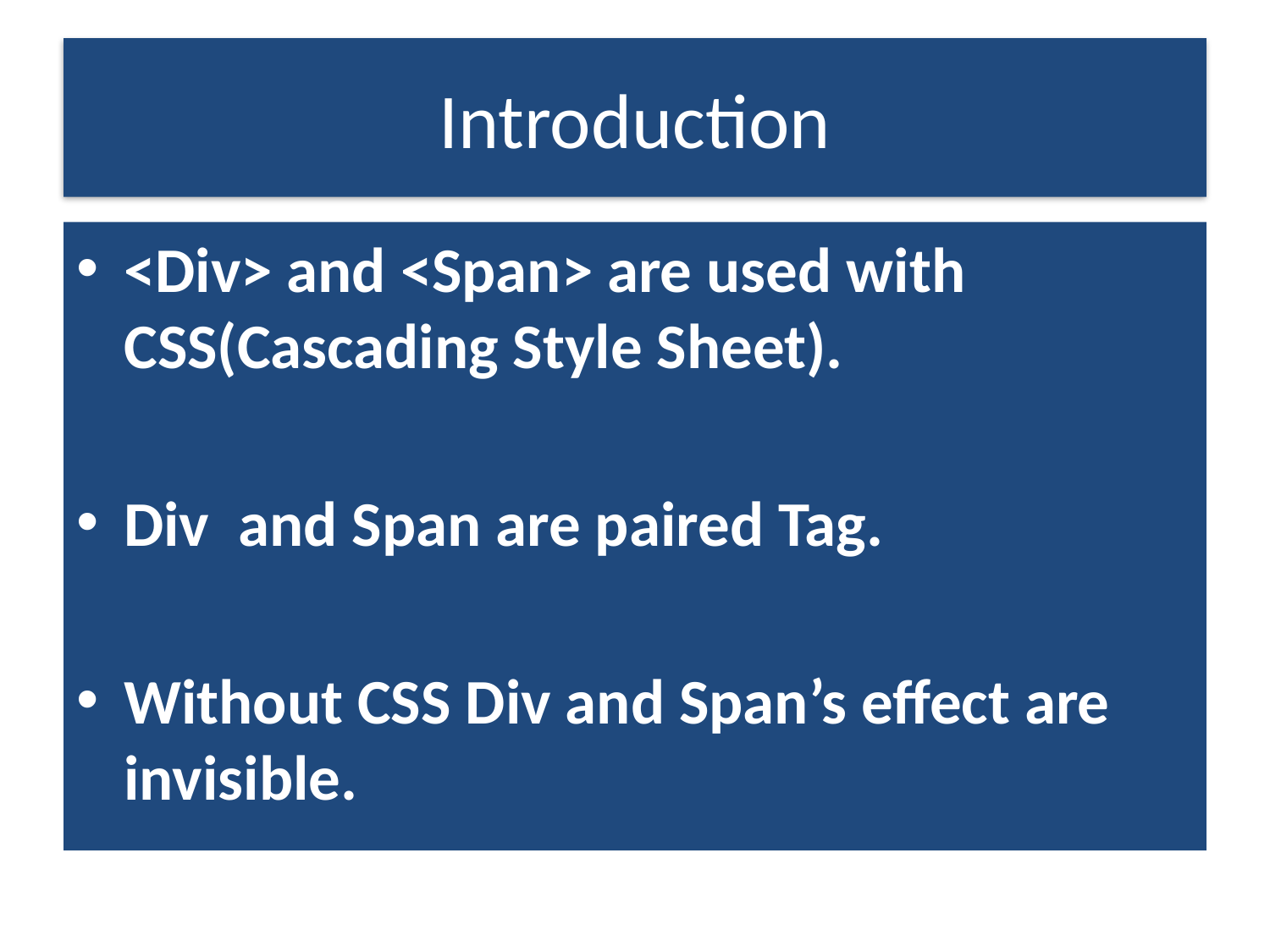

# Introduction
<Div> and <Span> are used with CSS(Cascading Style Sheet).

Div  and Span are paired Tag.

Without CSS Div and Span’s effect are invisible.